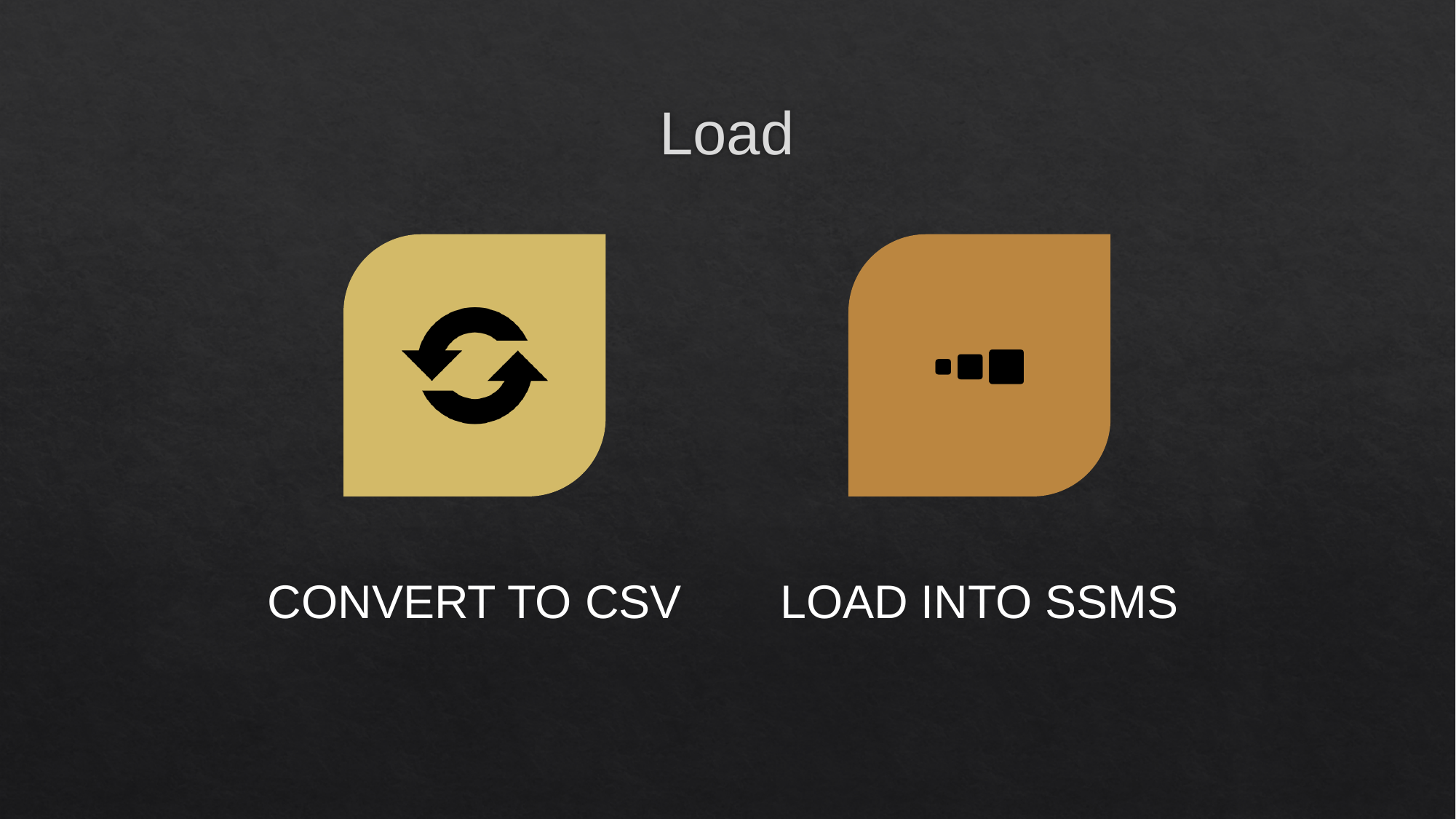

# Load
Convert to CSV
Load into SSMS